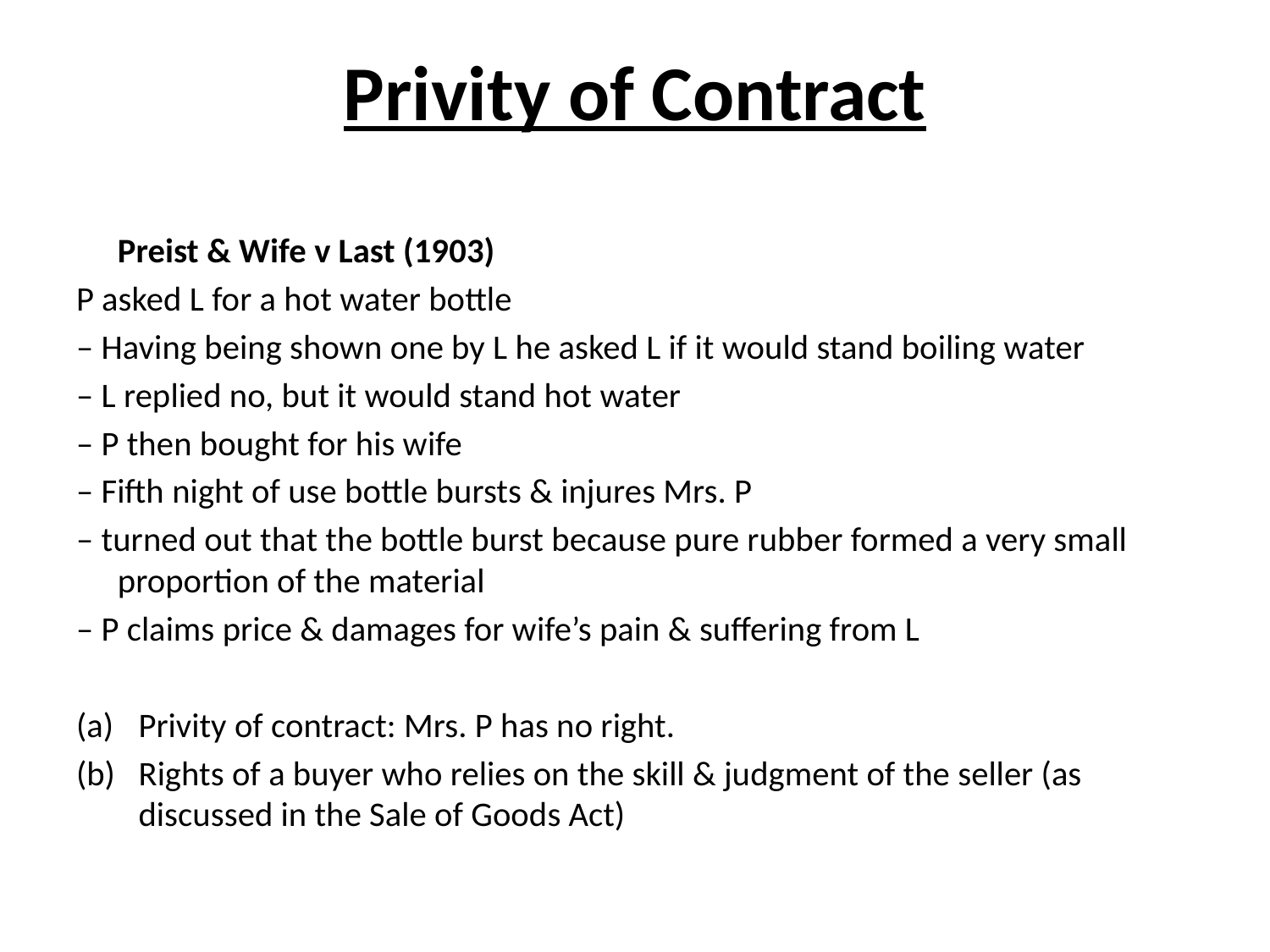

# Privity of Contract
	Preist & Wife v Last (1903)
P asked L for a hot water bottle
– Having being shown one by L he asked L if it would stand boiling water
– L replied no, but it would stand hot water
– P then bought for his wife
– Fifth night of use bottle bursts & injures Mrs. P
– turned out that the bottle burst because pure rubber formed a very small proportion of the material
– P claims price & damages for wife’s pain & suffering from L

Privity of contract: Mrs. P has no right.
Rights of a buyer who relies on the skill & judgment of the seller (as discussed in the Sale of Goods Act)